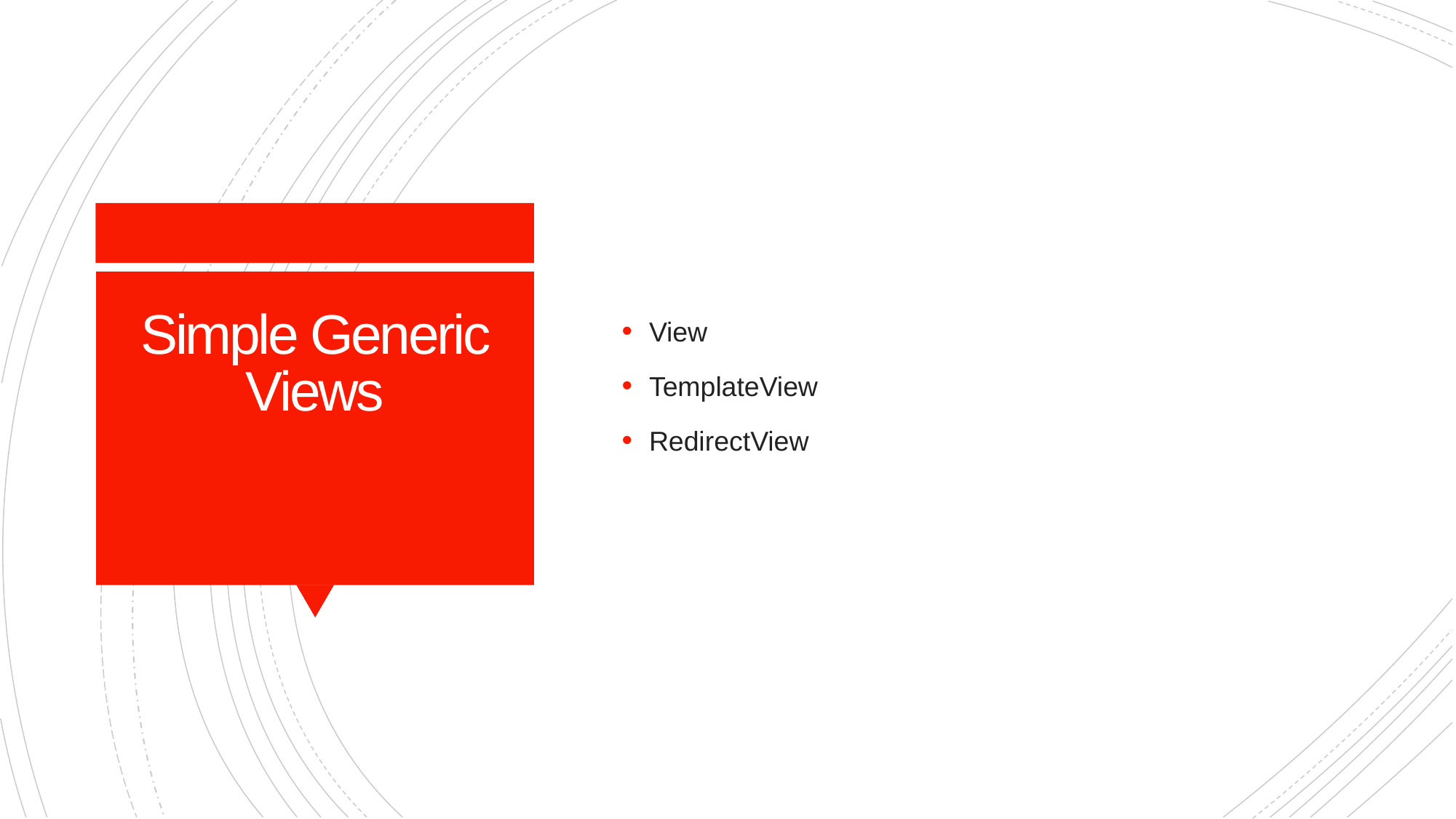

View
TemplateView
RedirectView

# Simple Generic Views